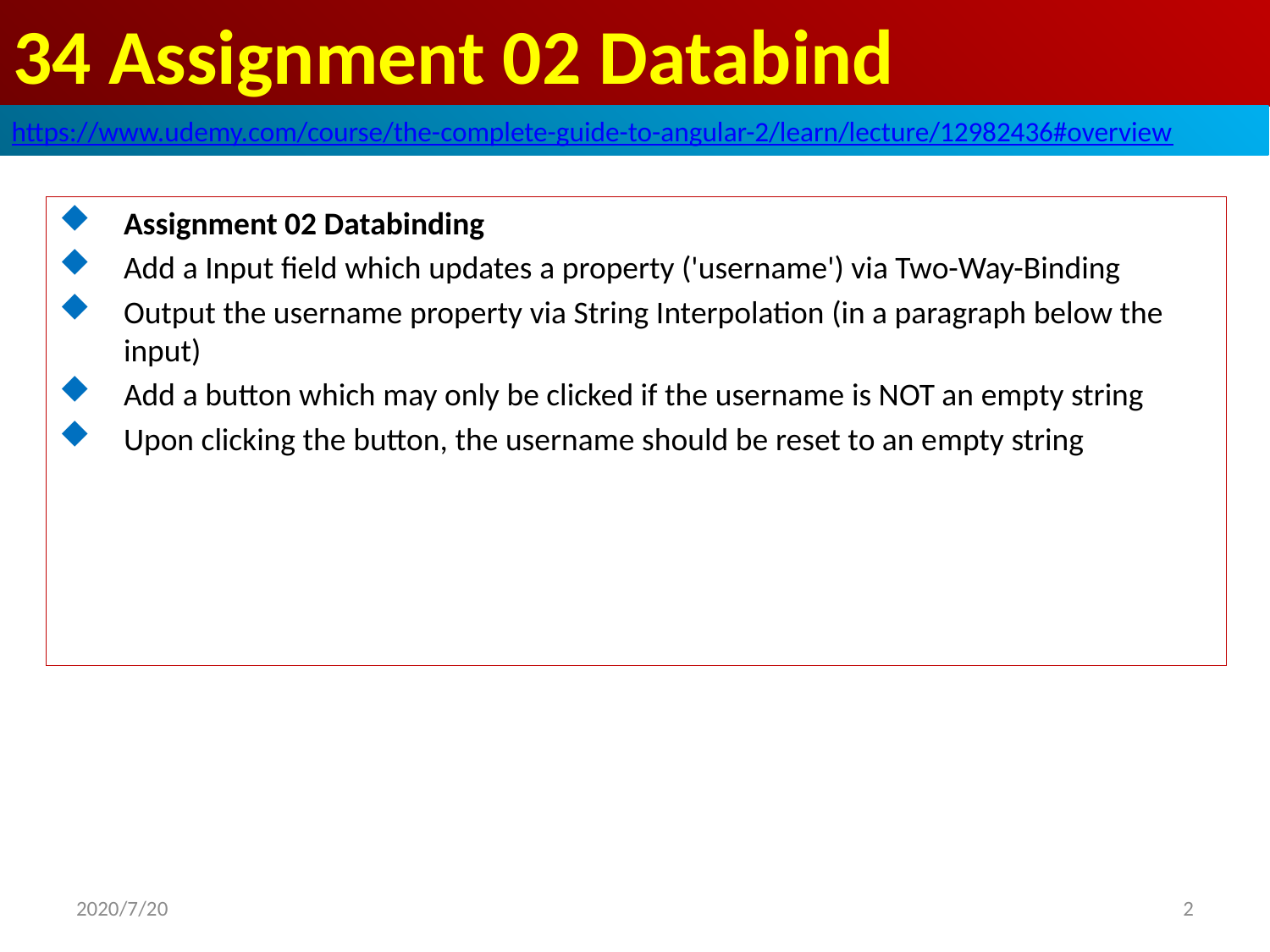

# 34 Assignment 02 Databind
https://www.udemy.com/course/the-complete-guide-to-angular-2/learn/lecture/12982436#overview
Assignment 02 Databinding
Add a Input field which updates a property ('username') via Two-Way-Binding
Output the username property via String Interpolation (in a paragraph below the input)
Add a button which may only be clicked if the username is NOT an empty string
Upon clicking the button, the username should be reset to an empty string

2
2020/7/20